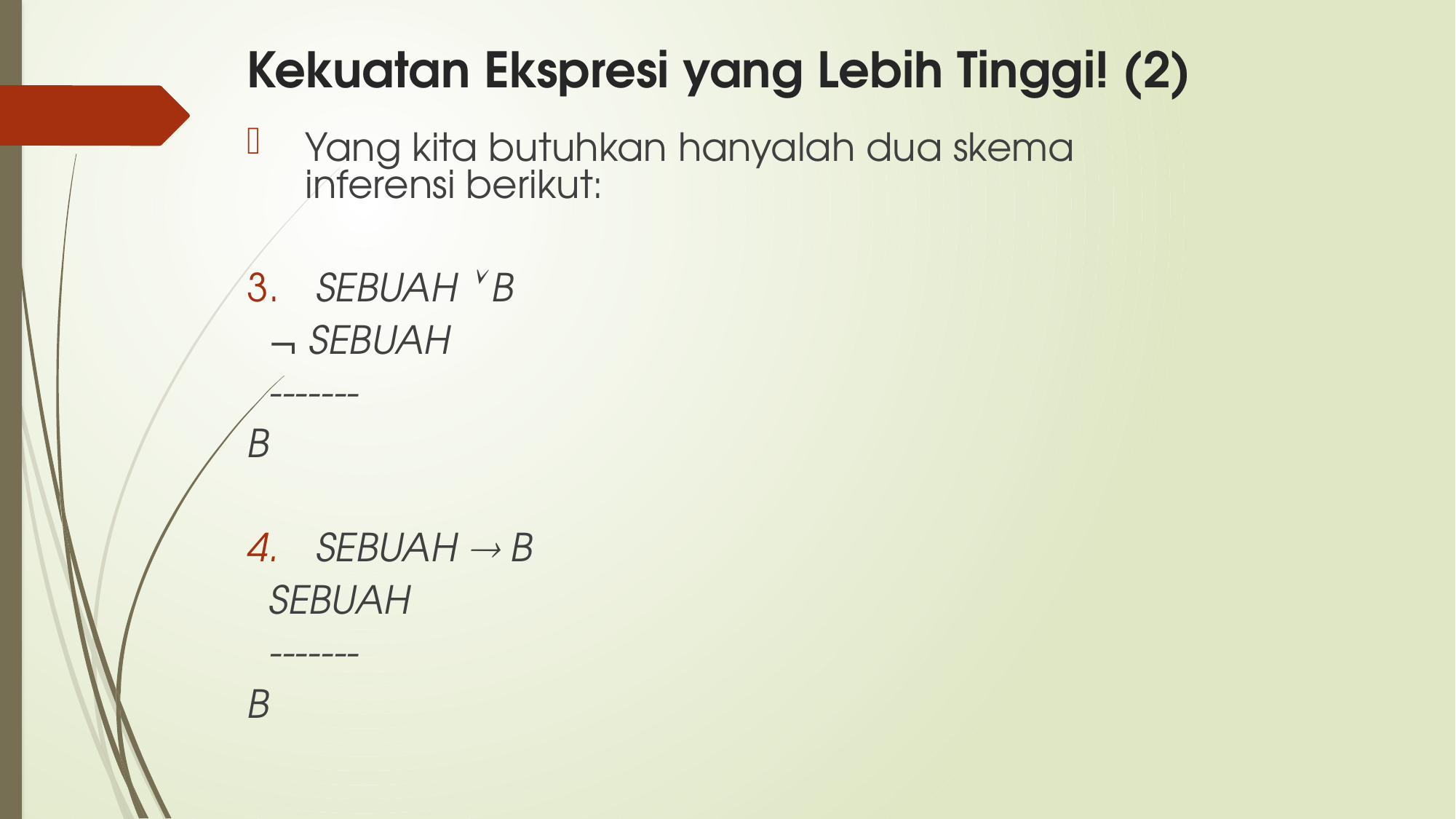

# Kekuatan Ekspresi yang Lebih Tinggi! (2)
Yang kita butuhkan hanyalah dua skema inferensi berikut:

 SEBUAH ∨ B
  ¬ SEBUAH
  -------
B

 SEBUAH → B
  SEBUAH
  -------
B